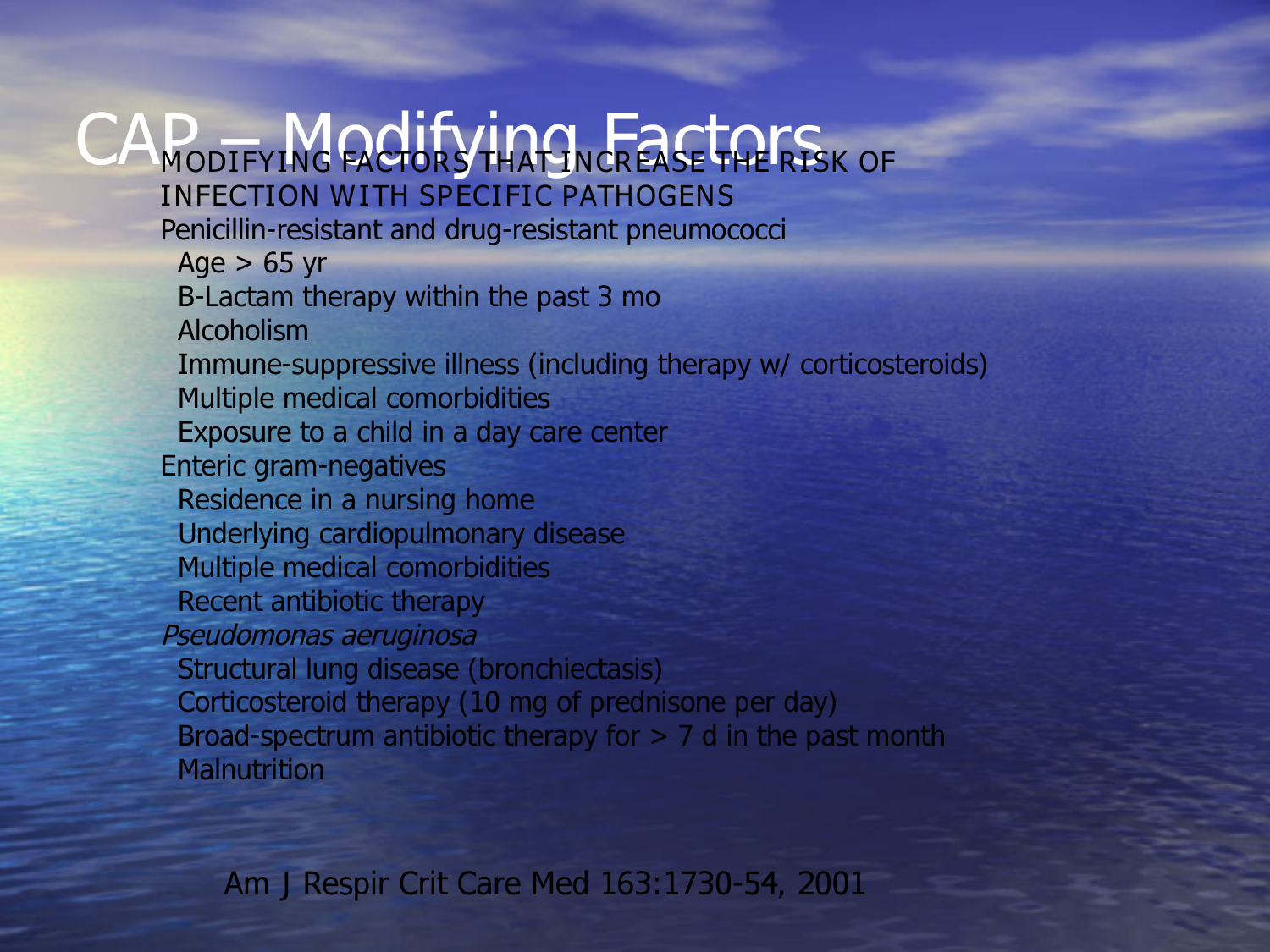

# CAP – Modifying Factors
MODIFYING FACTORS THAT INCREASE THE RISK OF
INFECTION WITH SPECIFIC PATHOGENS
Penicillin-resistant and drug-resistant pneumococci
  Age > 65 yr
  B-Lactam therapy within the past 3 mo
  Alcoholism
  Immune-suppressive illness (including therapy w/ corticosteroids)
  Multiple medical comorbidities
  Exposure to a child in a day care center
Enteric gram-negatives
  Residence in a nursing home
  Underlying cardiopulmonary disease
  Multiple medical comorbidities
  Recent antibiotic therapy
Pseudomonas aeruginosa
  Structural lung disease (bronchiectasis)
  Corticosteroid therapy (10 mg of prednisone per day)
  Broad-spectrum antibiotic therapy for > 7 d in the past month
  Malnutrition
Am J Respir Crit Care Med 163:1730-54, 2001